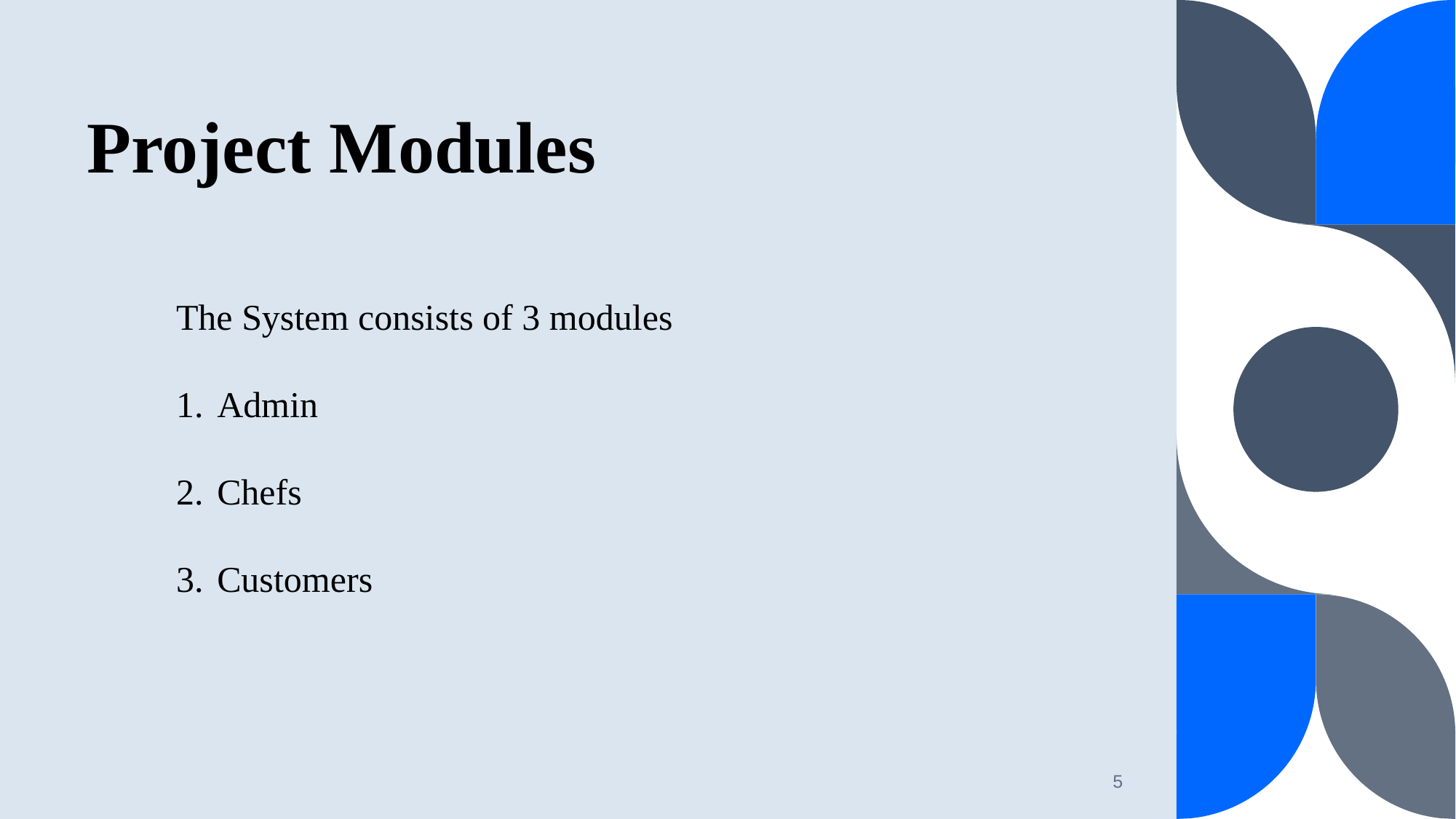

# Project Modules
The System consists of 3 modules
Admin
Chefs
Customers
5